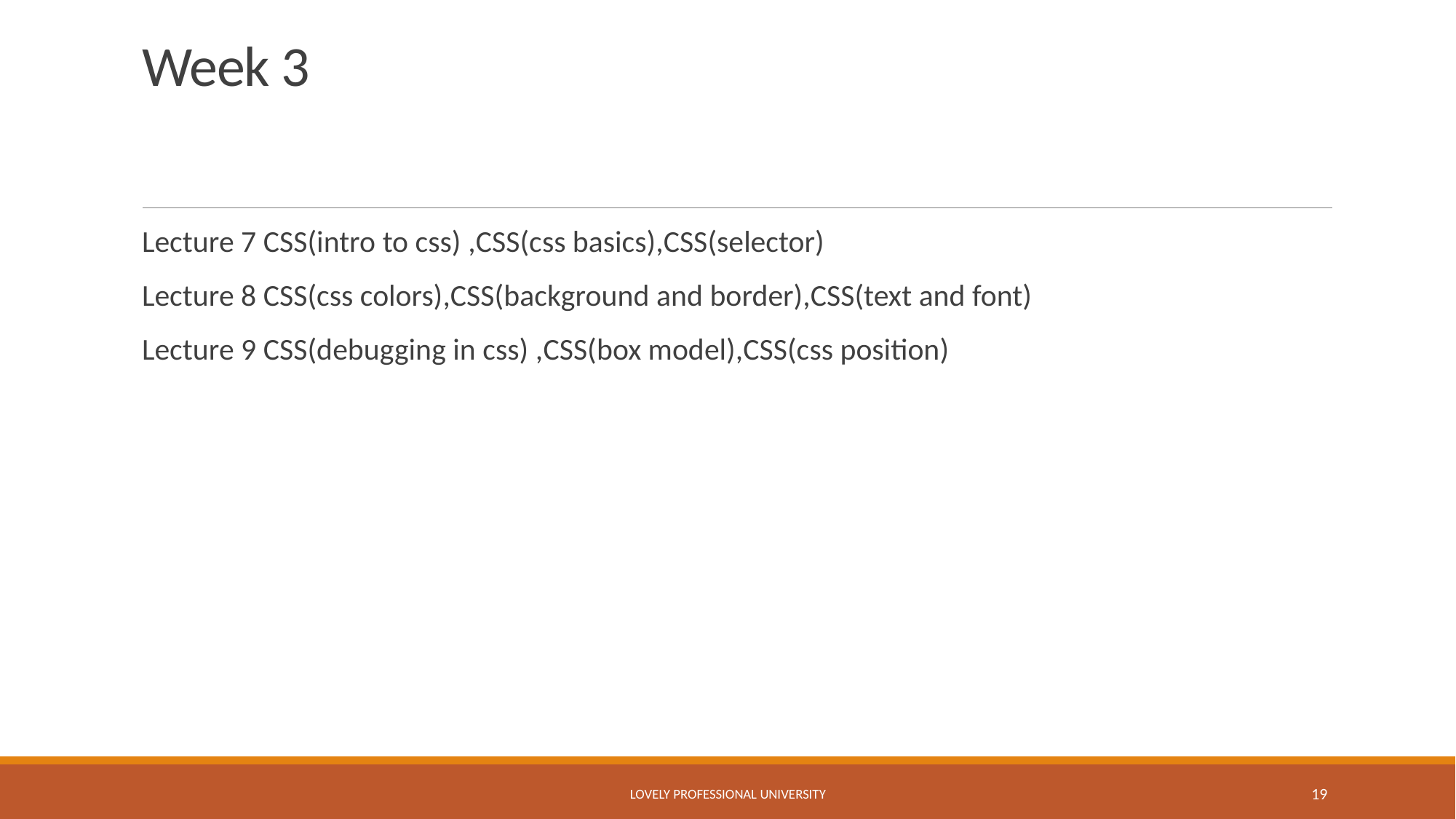

# Week 3
Lecture 7 CSS(intro to css) ,CSS(css basics),CSS(selector)
Lecture 8 CSS(css colors),CSS(background and border),CSS(text and font)
Lecture 9 CSS(debugging in css) ,CSS(box model),CSS(css position)

Lovely Professional University
19